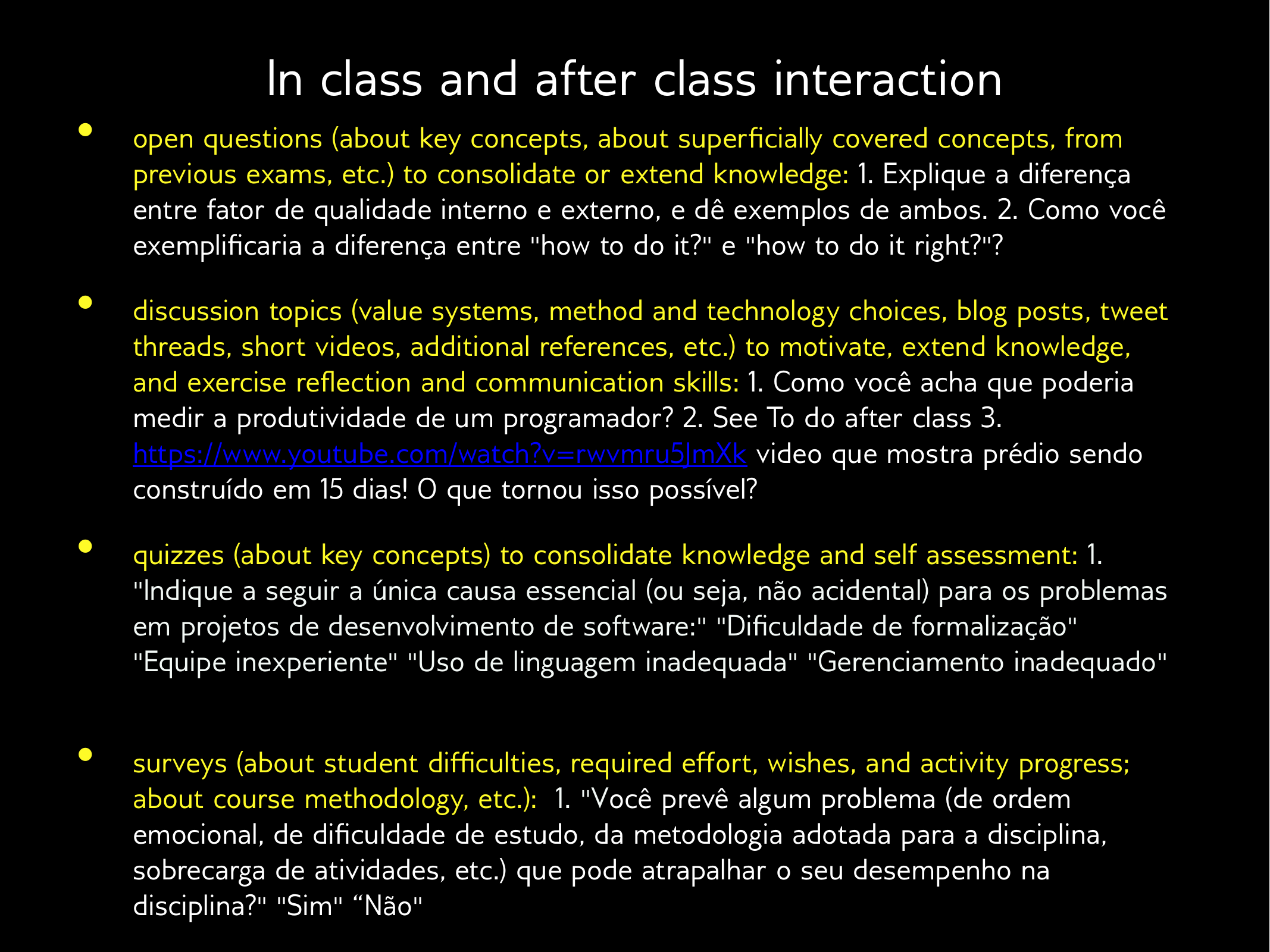

# In class and after class interaction
open questions (about key concepts, about superficially covered concepts, from previous exams, etc.) to consolidate or extend knowledge: 1. Explique a diferença entre fator de qualidade interno e externo, e dê exemplos de ambos. 2. Como você exemplificaria a diferença entre "how to do it?" e "how to do it right?"?
discussion topics (value systems, method and technology choices, blog posts, tweet threads, short videos, additional references, etc.) to motivate, extend knowledge, and exercise reflection and communication skills: 1. Como você acha que poderia medir a produtividade de um programador? 2. See To do after class 3. https://www.youtube.com/watch?v=rwvmru5JmXk video que mostra prédio sendo construído em 15 dias! O que tornou isso possível?
quizzes (about key concepts) to consolidate knowledge and self assessment: 1. "Indique a seguir a única causa essencial (ou seja, não acidental) para os problemas em projetos de desenvolvimento de software:" "Dificuldade de formalização" "Equipe inexperiente" "Uso de linguagem inadequada" "Gerenciamento inadequado"
surveys (about student difficulties, required effort, wishes, and activity progress; about course methodology, etc.):  1. "Você prevê algum problema (de ordem emocional, de dificuldade de estudo, da metodologia adotada para a disciplina, sobrecarga de atividades, etc.) que pode atrapalhar o seu desempenho na disciplina?" "Sim" “Não"